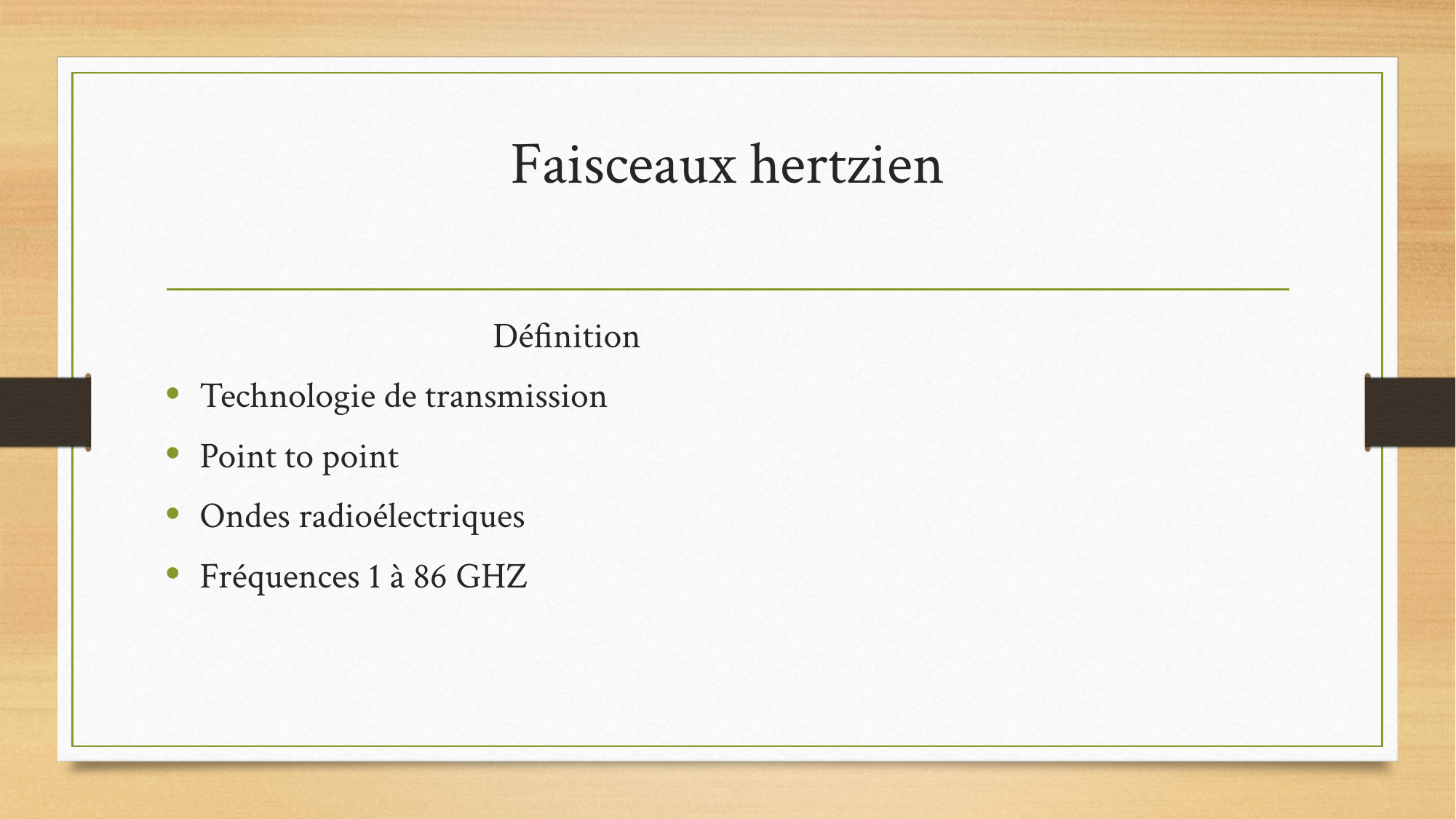

# Faisceaux hertzien
                                        Définition
Technologie de transmission
Point to point
Ondes radioélectriques
Fréquences 1 à 86 GHZ